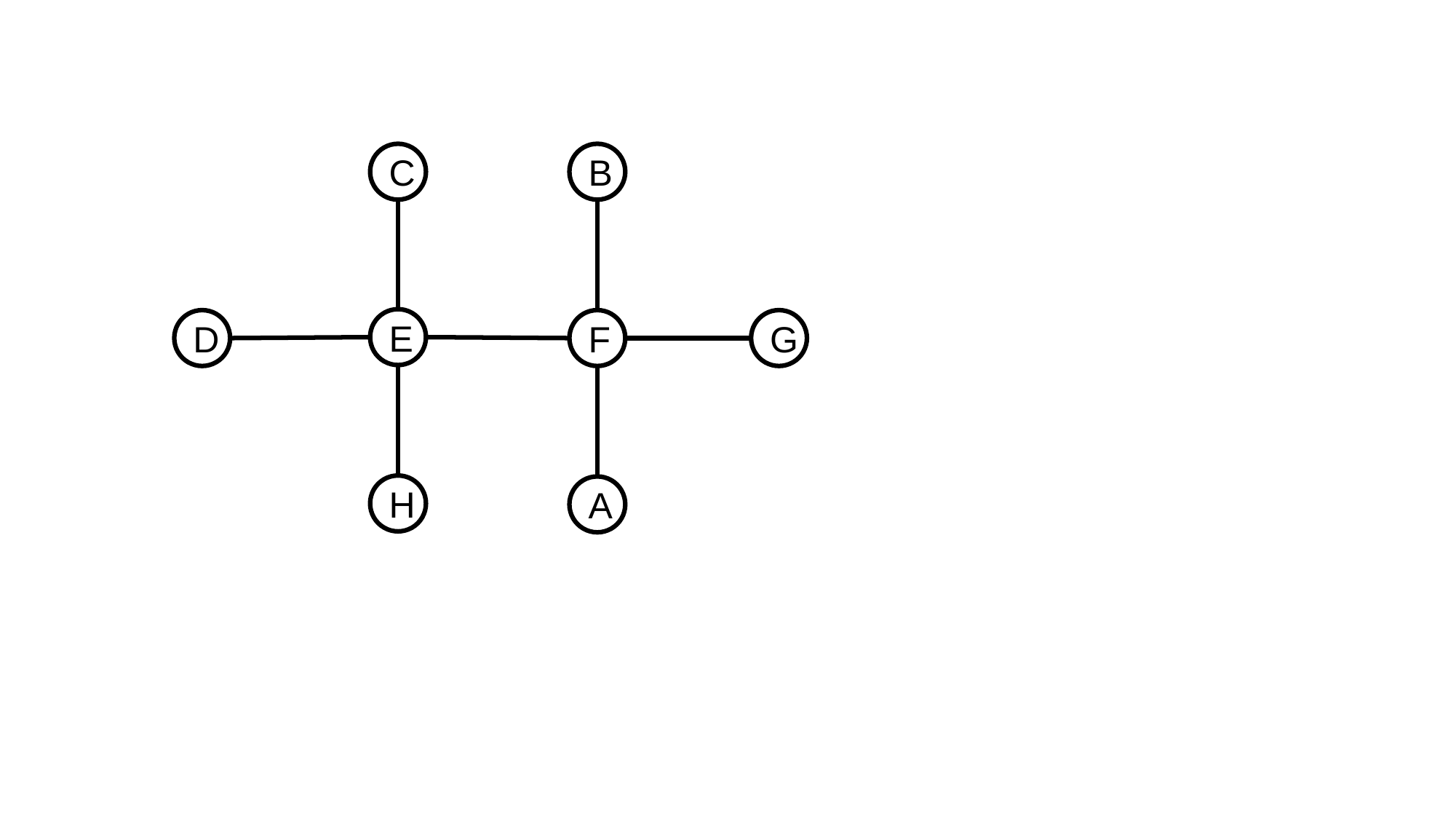

C
B
E
D
F
G
H
A